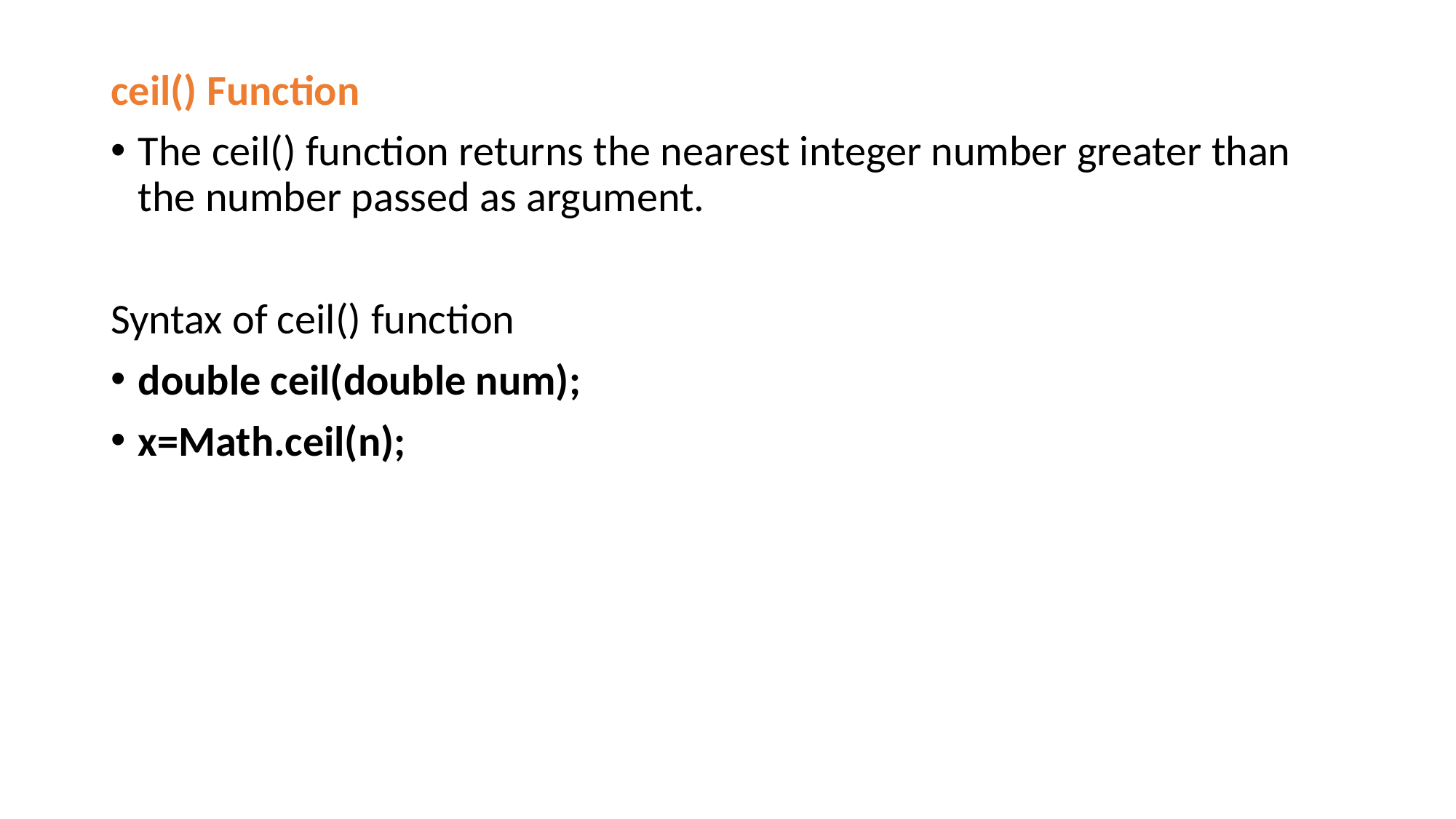

ceil() Function
The ceil() function returns the nearest integer number greater than the number passed as argument.

Syntax of ceil() function
double ceil(double num);
x=Math.ceil(n);